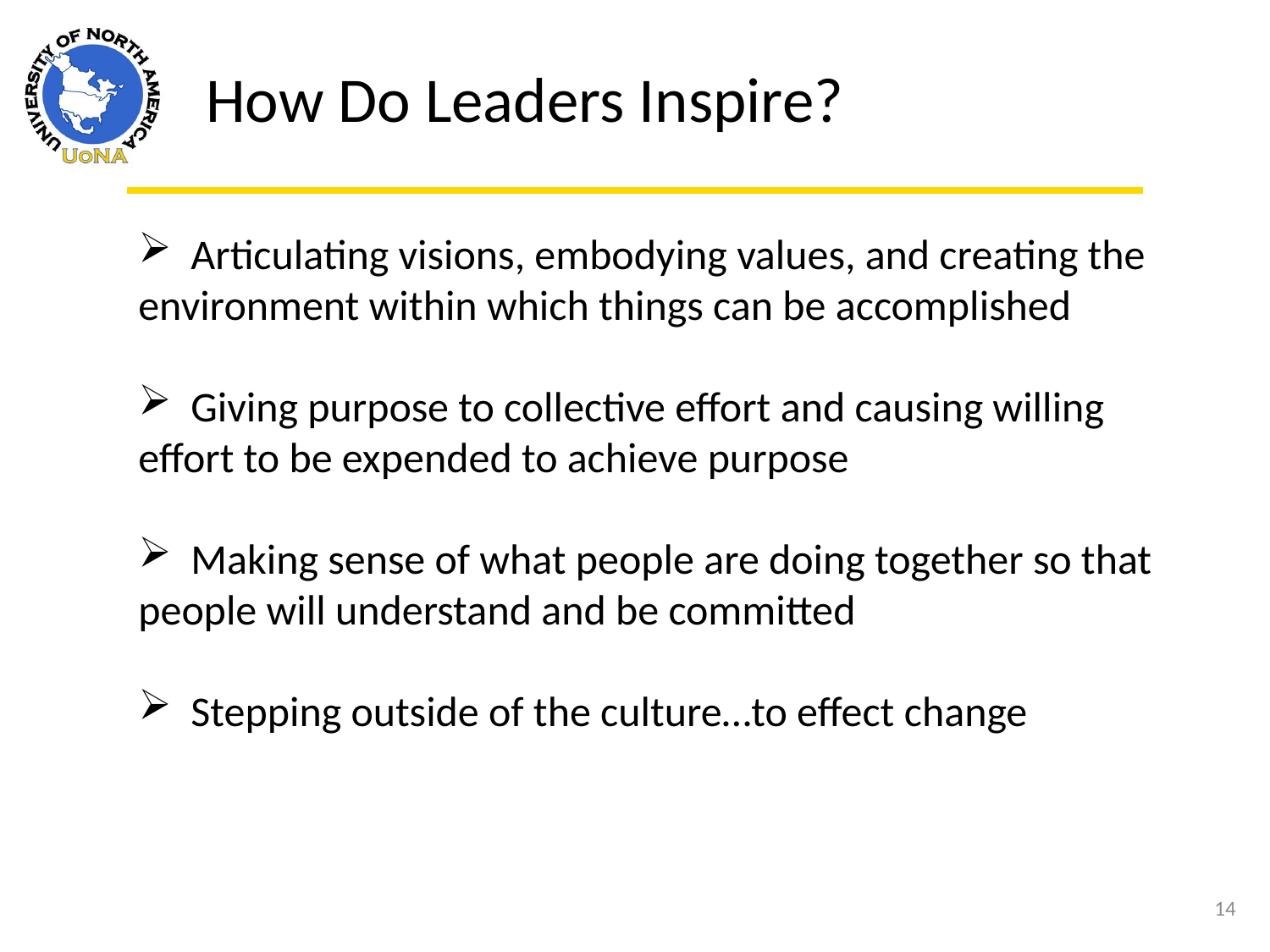

How Do Leaders Inspire?
  Articulating visions, embodying values, and creating the environment within which things can be accomplished

  Giving purpose to collective effort and causing willing effort to be expended to achieve purpose

  Making sense of what people are doing together so that people will understand and be committed

  Stepping outside of the culture…to effect change
14